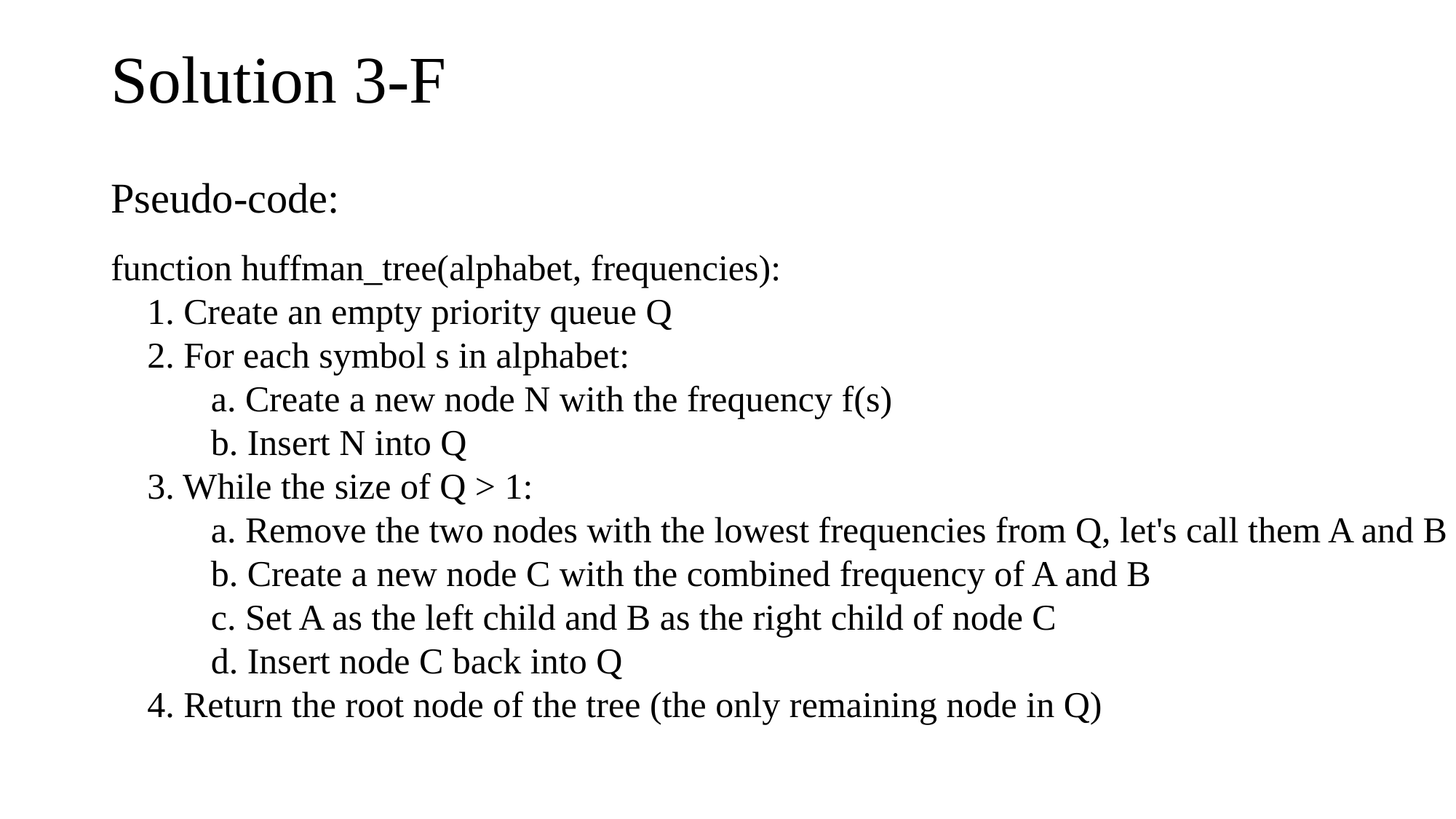

# Solution 3-F
Pseudo-code:
function huffman_tree(alphabet, frequencies):
    1. Create an empty priority queue Q
    2. For each symbol s in alphabet:
           a. Create a new node N with the frequency f(s)
           b. Insert N into Q
    3. While the size of Q > 1:
           a. Remove the two nodes with the lowest frequencies from Q, let's call them A and B
           b. Create a new node C with the combined frequency of A and B
           c. Set A as the left child and B as the right child of node C
           d. Insert node C back into Q
    4. Return the root node of the tree (the only remaining node in Q)